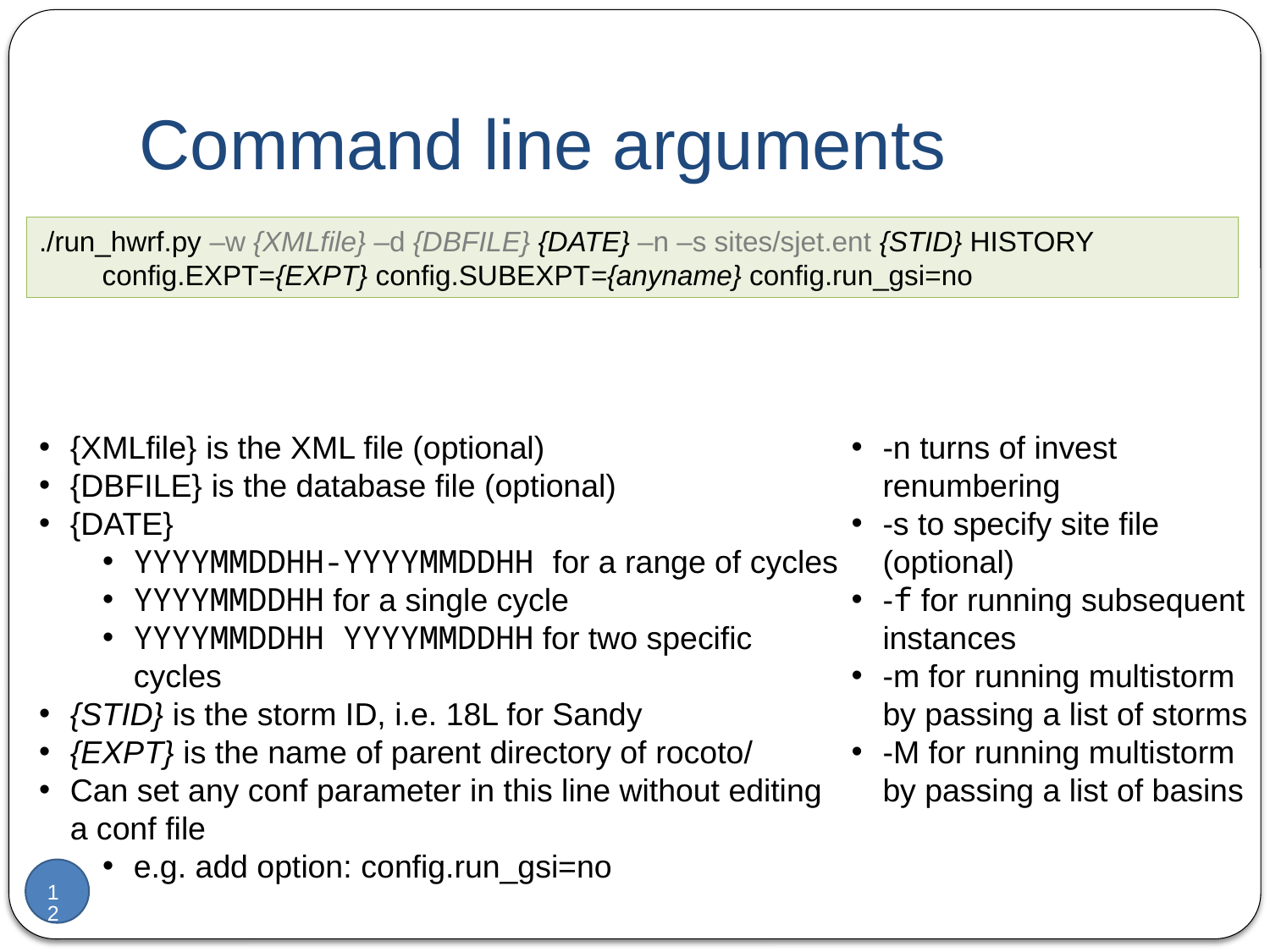

# Command line arguments
./run_hwrf.py –w {XMLfile} –d {DBFILE} {DATE} –n –s sites/sjet.ent {STID} HISTORY config.EXPT={EXPT} config.SUBEXPT={anyname} config.run_gsi=no
{XMLfile} is the XML file (optional)
{DBFILE} is the database file (optional)
{DATE}
YYYYMMDDHH-YYYYMMDDHH for a range of cycles
YYYYMMDDHH for a single cycle
YYYYMMDDHH YYYYMMDDHH for two specific cycles
{STID} is the storm ID, i.e. 18L for Sandy
{EXPT} is the name of parent directory of rocoto/
Can set any conf parameter in this line without editing a conf file
e.g. add option: config.run_gsi=no
-n turns of invest renumbering
-s to specify site file (optional)
-f for running subsequent instances
-m for running multistorm by passing a list of storms
-M for running multistorm by passing a list of basins